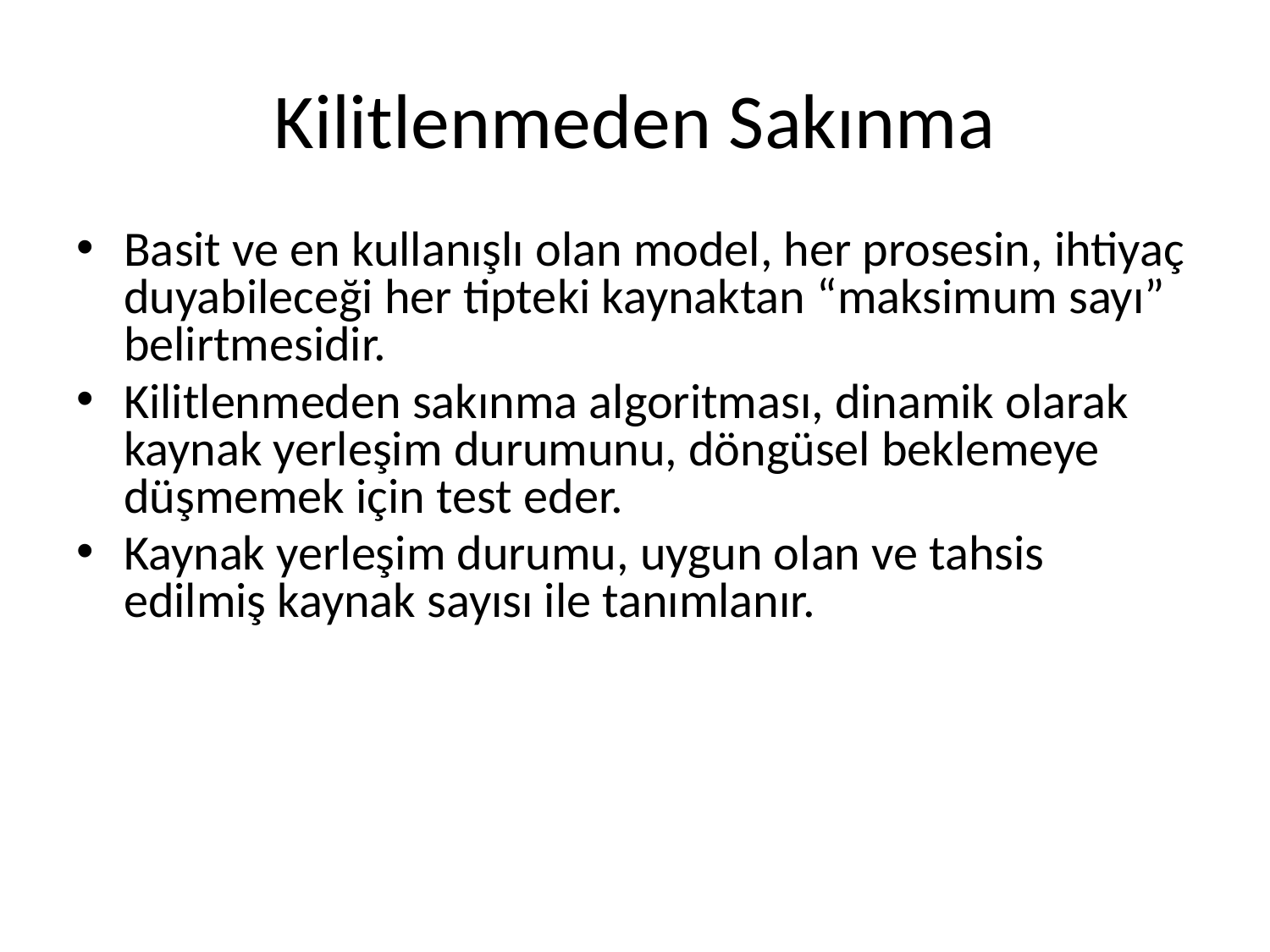

# Kilitlenmeden Sakınma
Basit ve en kullanışlı olan model, her prosesin, ihtiyaç duyabileceği her tipteki kaynaktan “maksimum sayı” belirtmesidir.
Kilitlenmeden sakınma algoritması, dinamik olarak kaynak yerleşim durumunu, döngüsel beklemeye düşmemek için test eder.
Kaynak yerleşim durumu, uygun olan ve tahsis edilmiş kaynak sayısı ile tanımlanır.